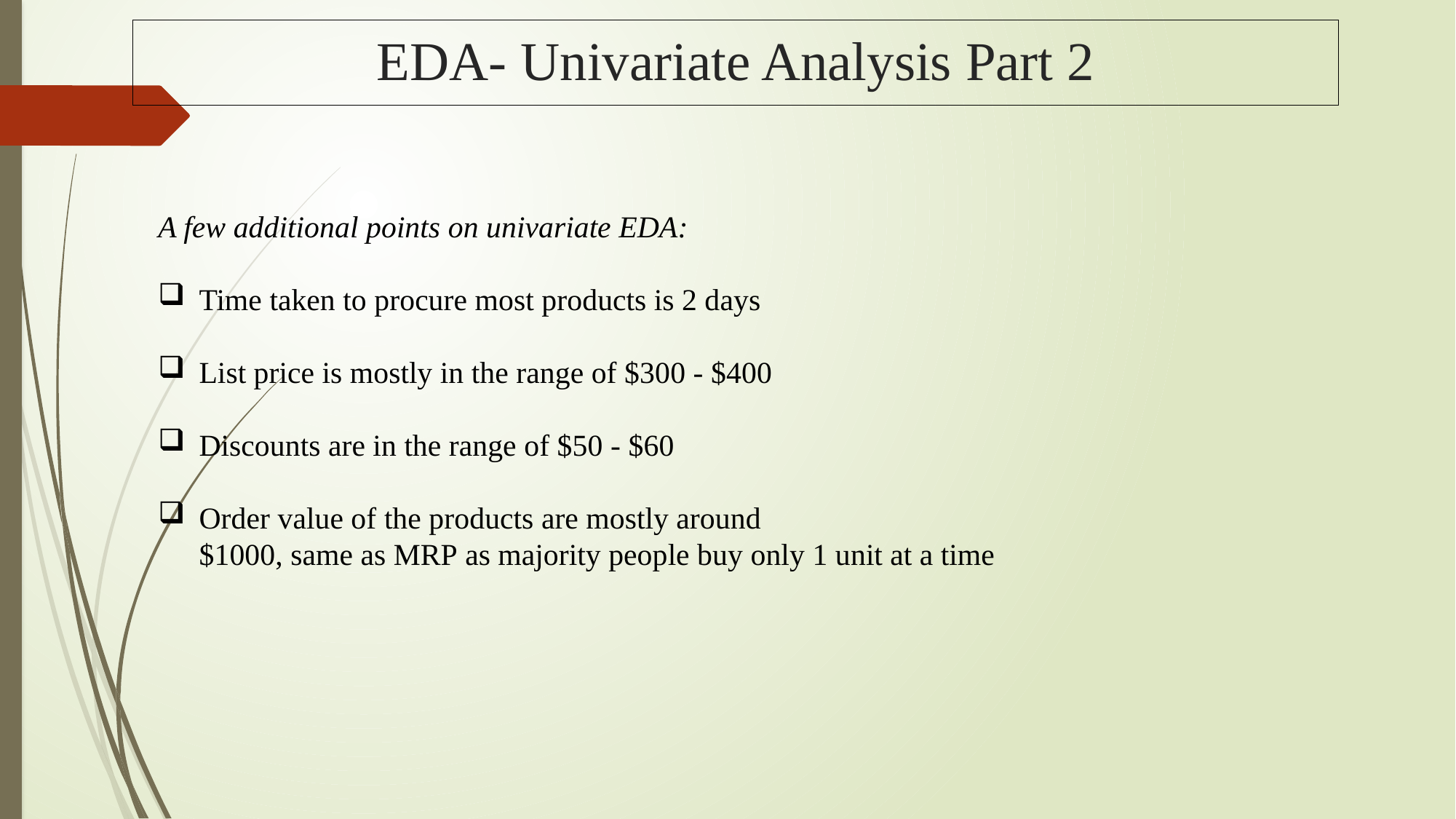

# EDA- Univariate Analysis Part 2
A few additional points on univariate EDA:

Time taken to procure most products is 2 days

List price is mostly in the range of $300 - $400

Discounts are in the range of $50 - $60

Order value of the products are mostly around  $1000, same as MRP as majority people buy only 1 unit at a time